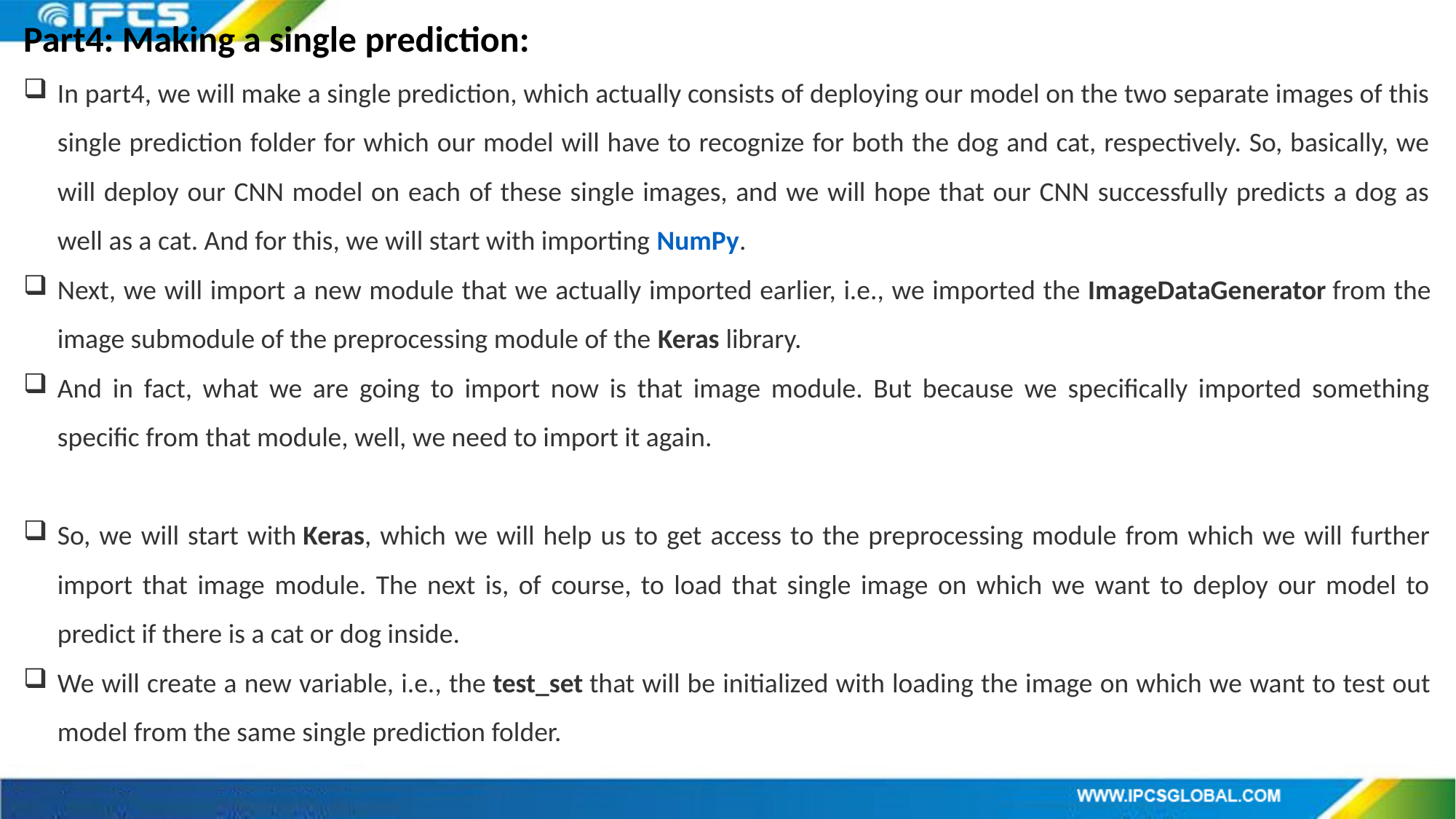

Part4: Making a single prediction:
In part4, we will make a single prediction, which actually consists of deploying our model on the two separate images of this single prediction folder for which our model will have to recognize for both the dog and cat, respectively. So, basically, we will deploy our CNN model on each of these single images, and we will hope that our CNN successfully predicts a dog as well as a cat. And for this, we will start with importing NumPy.
Next, we will import a new module that we actually imported earlier, i.e., we imported the ImageDataGenerator from the image submodule of the preprocessing module of the Keras library.
And in fact, what we are going to import now is that image module. But because we specifically imported something specific from that module, well, we need to import it again.

So, we will start with Keras, which we will help us to get access to the preprocessing module from which we will further import that image module. The next is, of course, to load that single image on which we want to deploy our model to predict if there is a cat or dog inside.
We will create a new variable, i.e., the test_set that will be initialized with loading the image on which we want to test out model from the same single prediction folder.